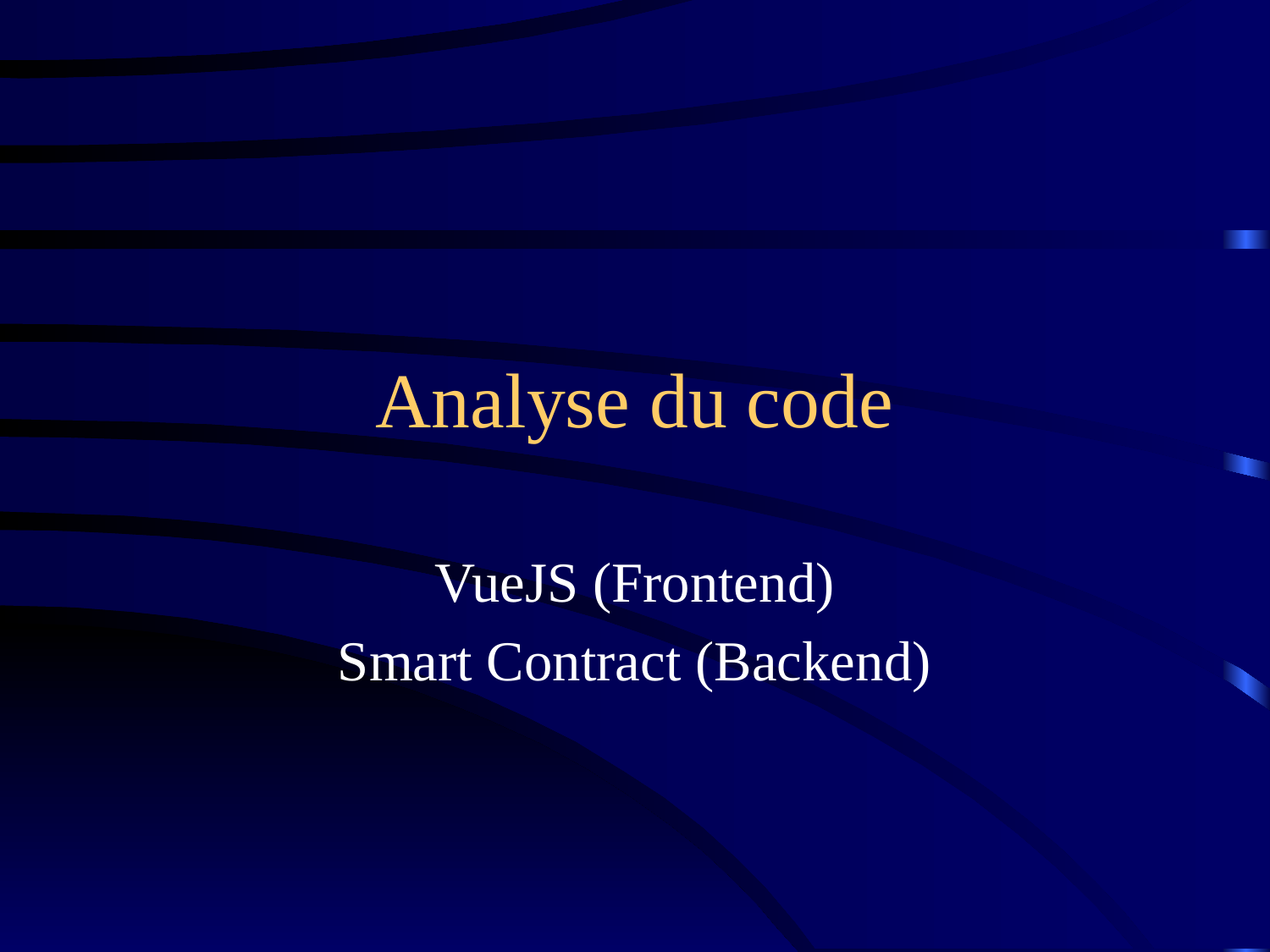

# Analyse du code
VueJS (Frontend)
Smart Contract (Backend)